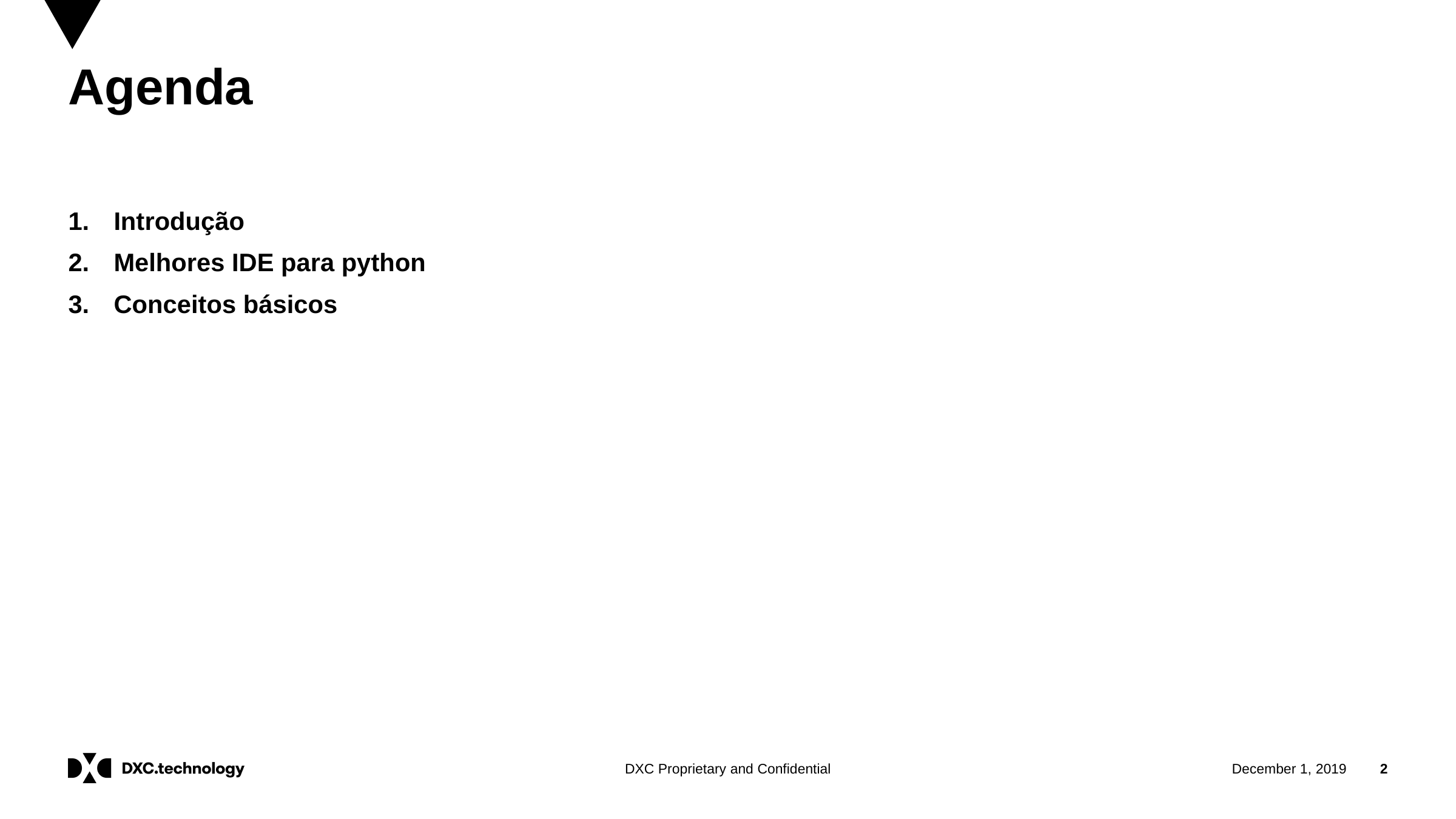

# Agenda
Introdução
Melhores IDE para python
Conceitos básicos